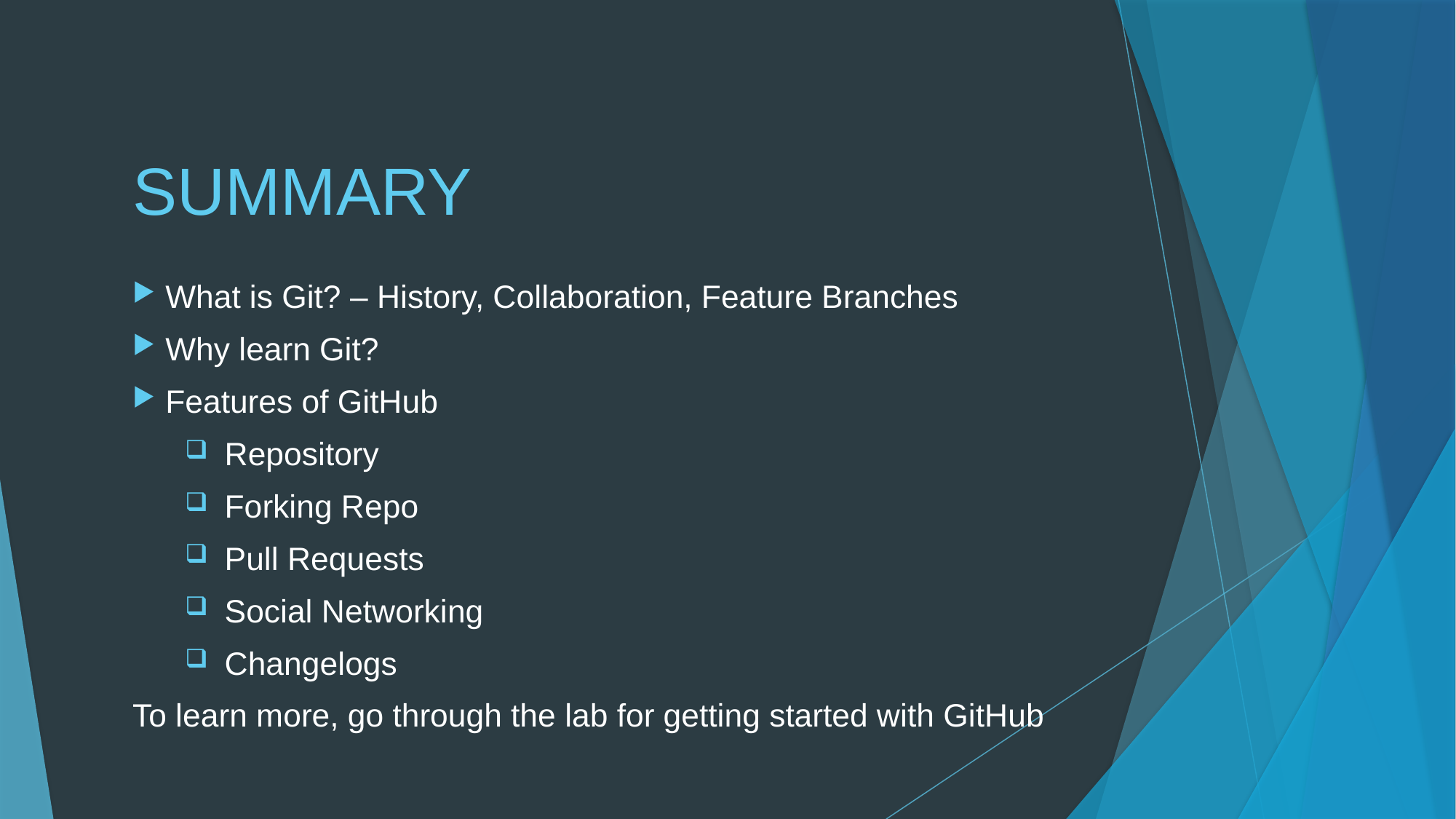

# SUMMARY
What is Git? – History, Collaboration, Feature Branches
Why learn Git?
Features of GitHub
Repository
Forking Repo
Pull Requests
Social Networking
Changelogs
To learn more, go through the lab for getting started with GitHub